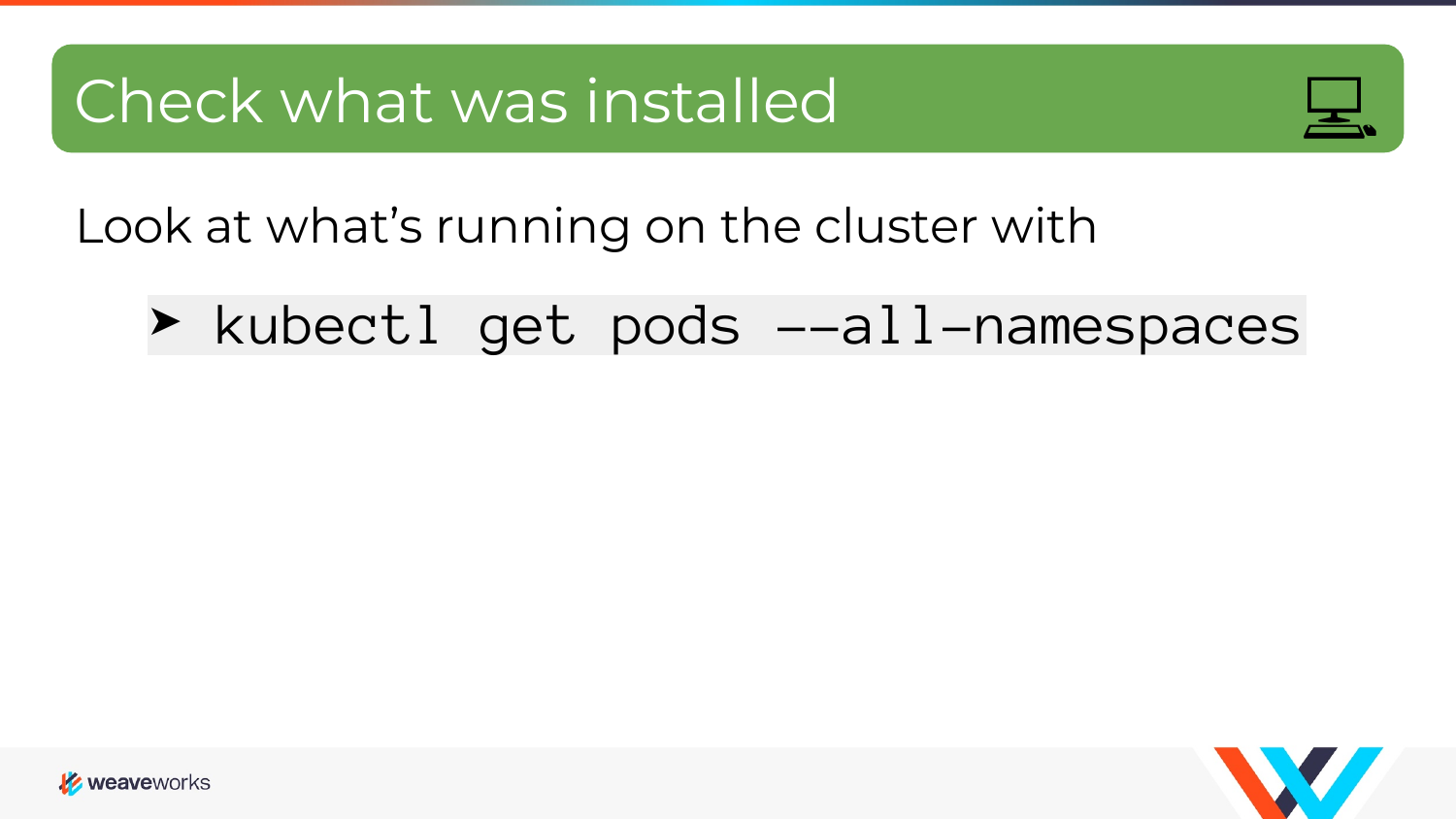

💻
Check what was installed
# GitOps hands-on 1/10
Look at what’s running on the cluster with
➤ kubectl get pods --all-namespaces